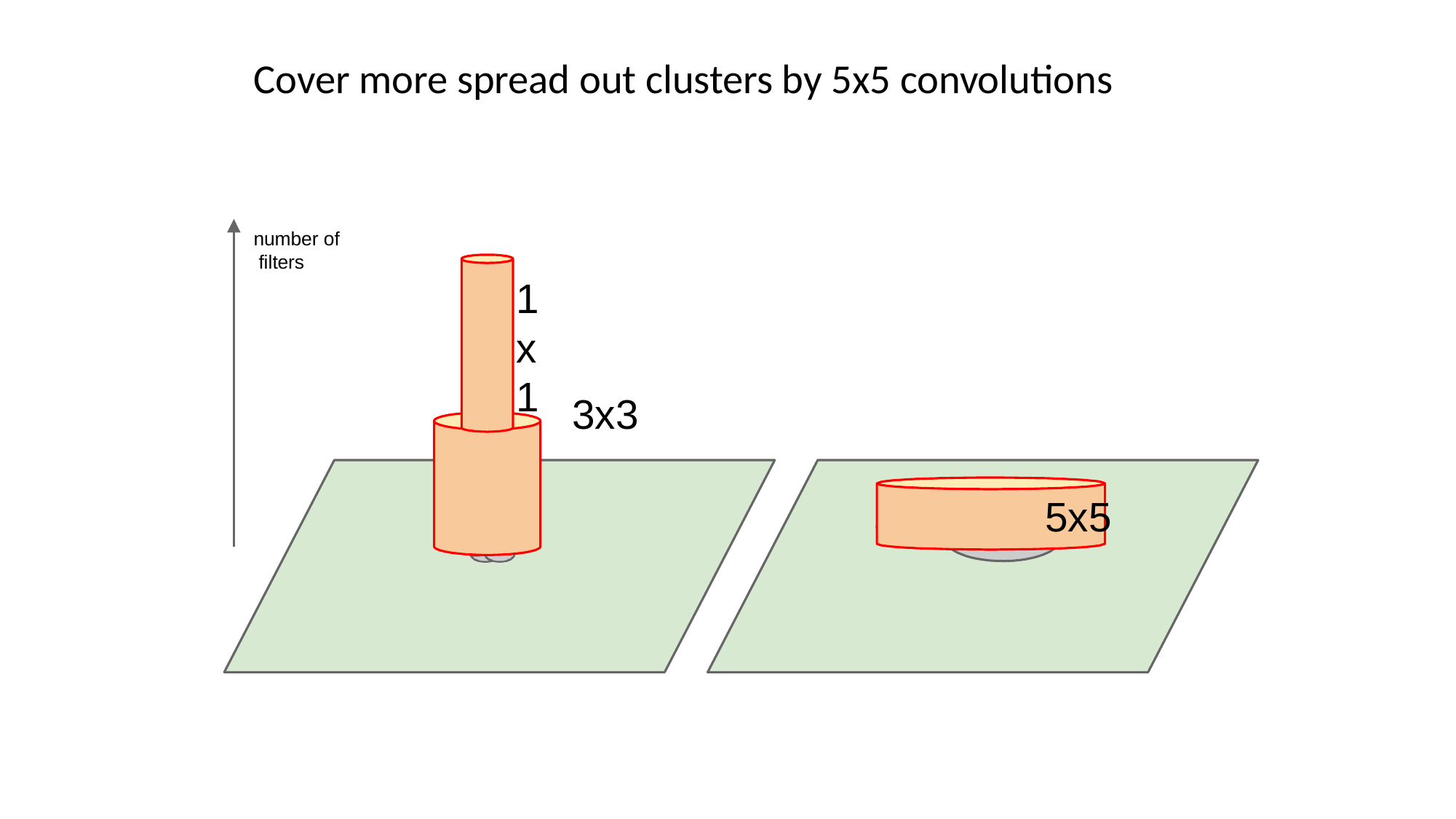

# Cover more spread out clusters by 5x5 convolutions

number of  filters
1x1

5x5

3x3